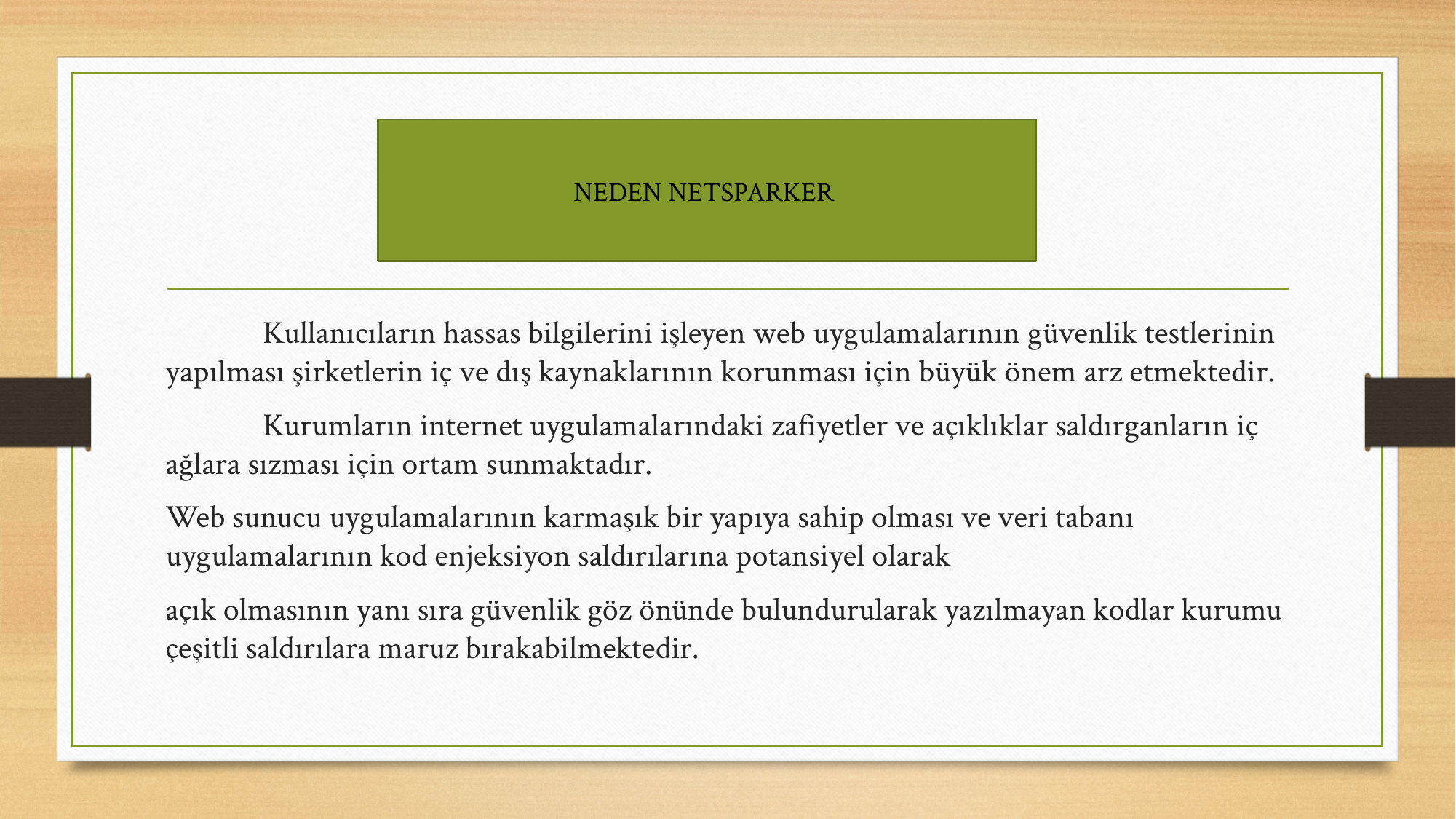

NEDEN NETSPARKER
	Kullanıcıların hassas bilgilerini işleyen web uygulamalarının güvenlik testlerinin yapılması şirketlerin iç ve dış kaynaklarının korunması için büyük önem arz etmektedir.
	Kurumların internet uygulamalarındaki zafiyetler ve açıklıklar saldırganların iç ağlara sızması için ortam sunmaktadır.
Web sunucu uygulamalarının karmaşık bir yapıya sahip olması ve veri tabanı uygulamalarının kod enjeksiyon saldırılarına potansiyel olarak
açık olmasının yanı sıra güvenlik göz önünde bulundurularak yazılmayan kodlar kurumu çeşitli saldırılara maruz bırakabilmektedir.